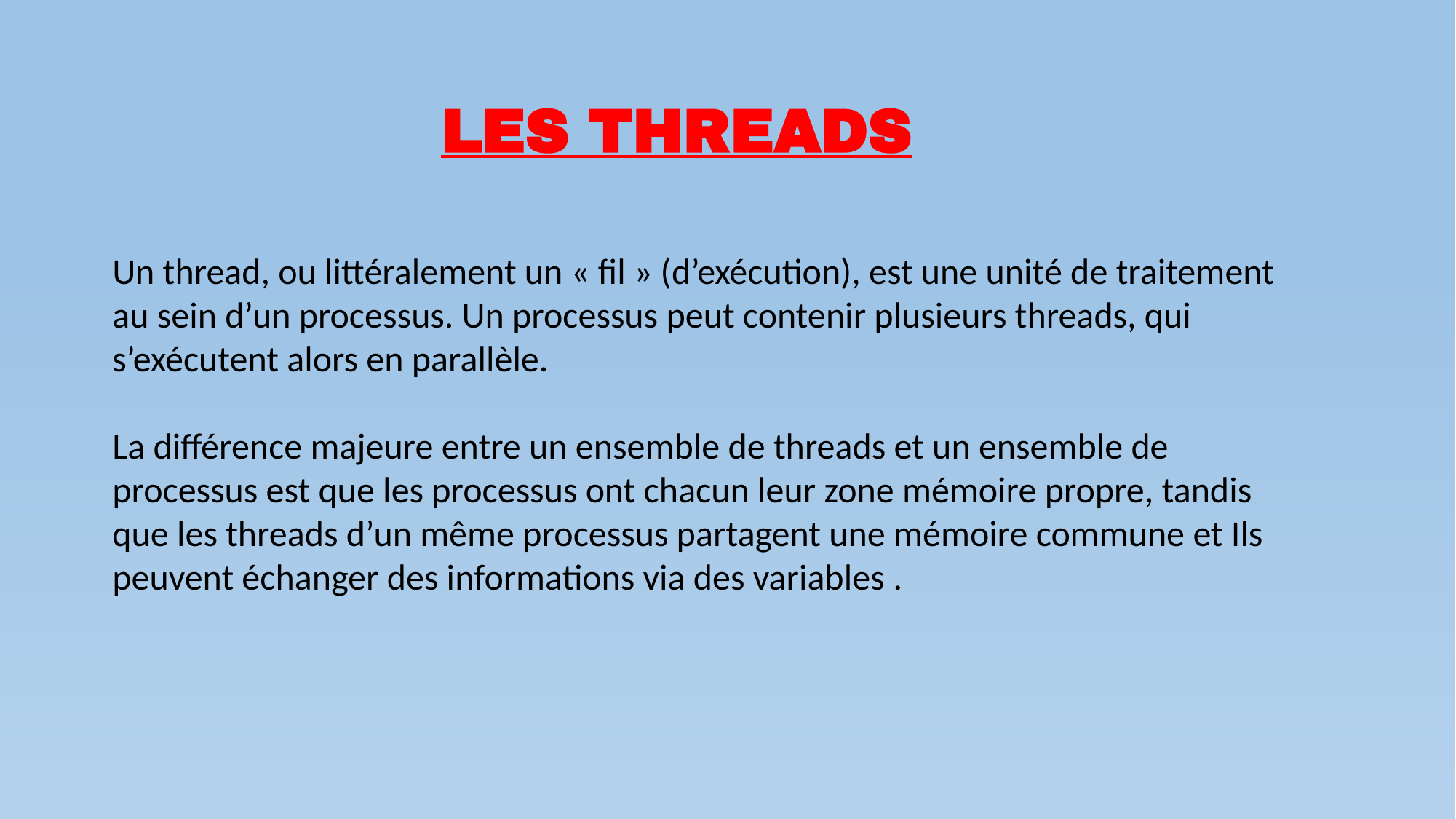

LES THREADS
Un thread, ou littéralement un « fil » (d’exécution), est une unité de traitement au sein d’un processus. Un processus peut contenir plusieurs threads, qui s’exécutent alors en parallèle.

La différence majeure entre un ensemble de threads et un ensemble de processus est que les processus ont chacun leur zone mémoire propre, tandis que les threads d’un même processus partagent une mémoire commune et Ils peuvent échanger des informations via des variables .